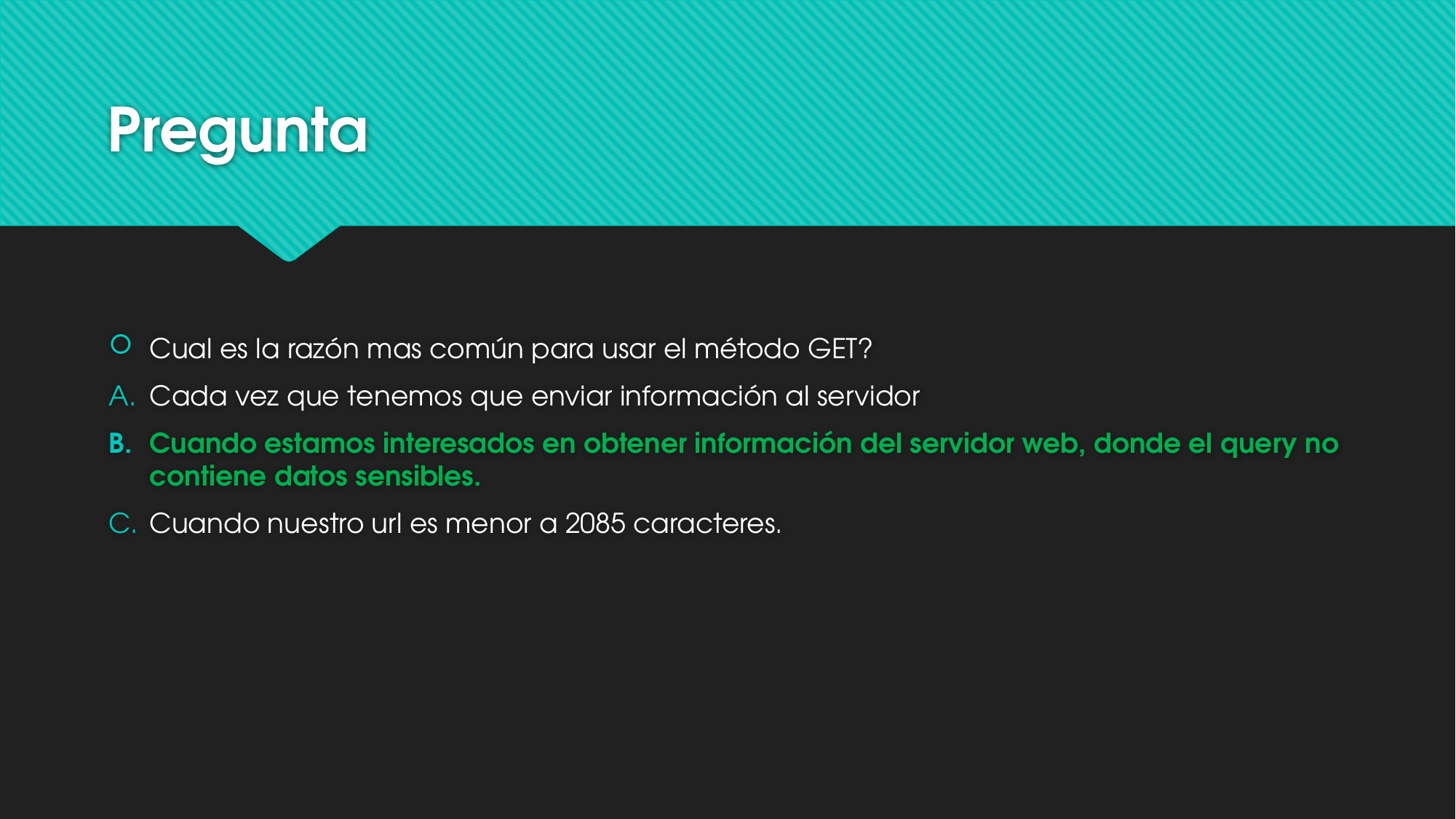

# Pregunta
Cual es la razón mas común para usar el método GET?
Cada vez que tenemos que enviar información al servidor
Cuando estamos interesados en obtener información del servidor web, donde el query no contiene datos sensibles.
Cuando nuestro url es menor a 2085 caracteres.